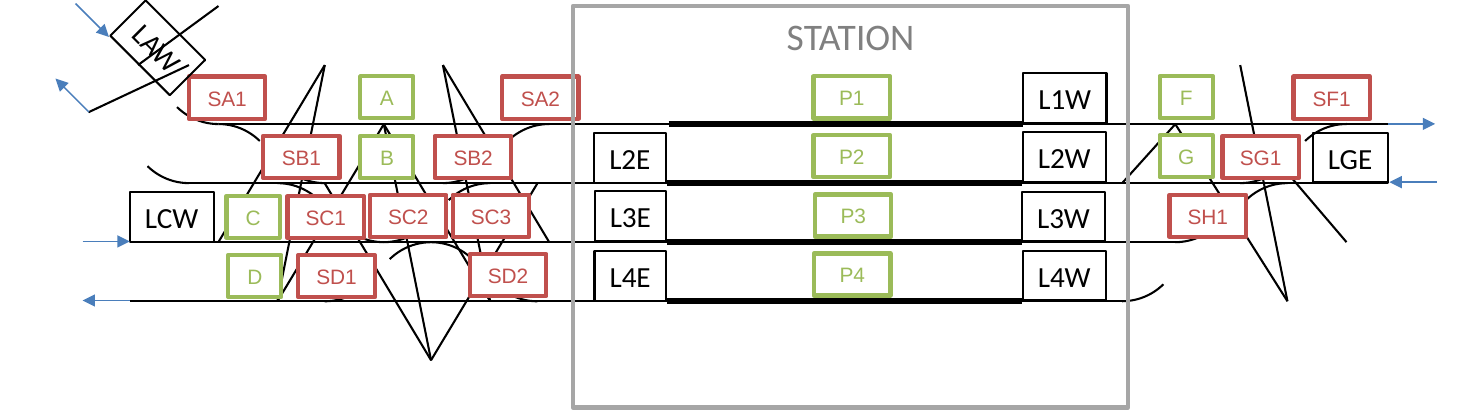

STATION

LAW

L1W
F
A
P1
SA1
SF1
SA2

L2W
LGE
L2E
P2
G
SB1
B
SG1
SB2

L3E
L3W
LCW
P3
SC3
SC2
SH1
C
SC1

L4W
L4E
P4
SD2
D
SD1